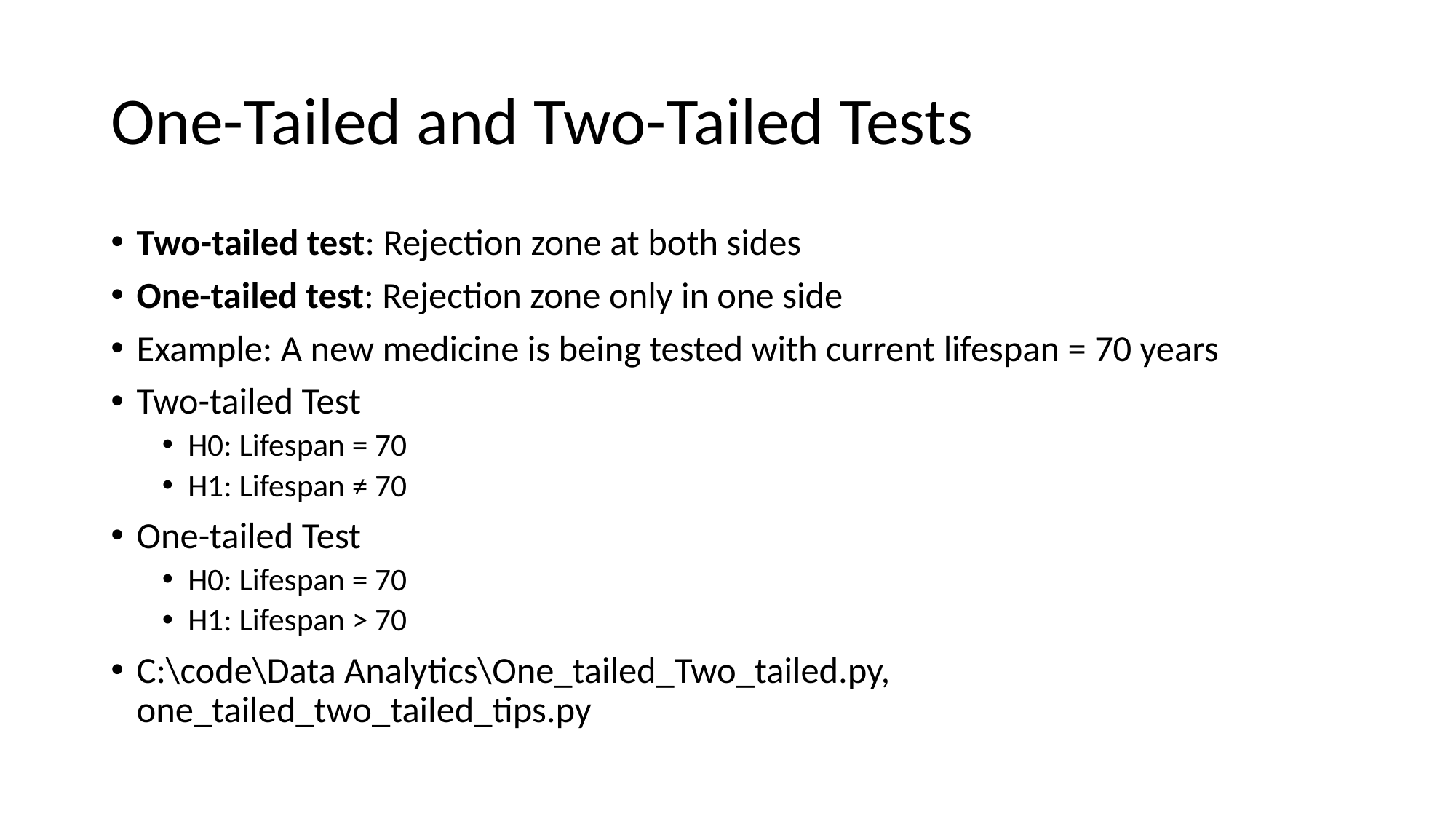

# One-Tailed and Two-Tailed Tests
Two-tailed test: Rejection zone at both sides
One-tailed test: Rejection zone only in one side
Example: A new medicine is being tested with current lifespan = 70 years
Two-tailed Test
H0: Lifespan = 70
H1: Lifespan ≠ 70
One-tailed Test
H0: Lifespan = 70
H1: Lifespan > 70
C:\code\Data Analytics\One_tailed_Two_tailed.py, one_tailed_two_tailed_tips.py